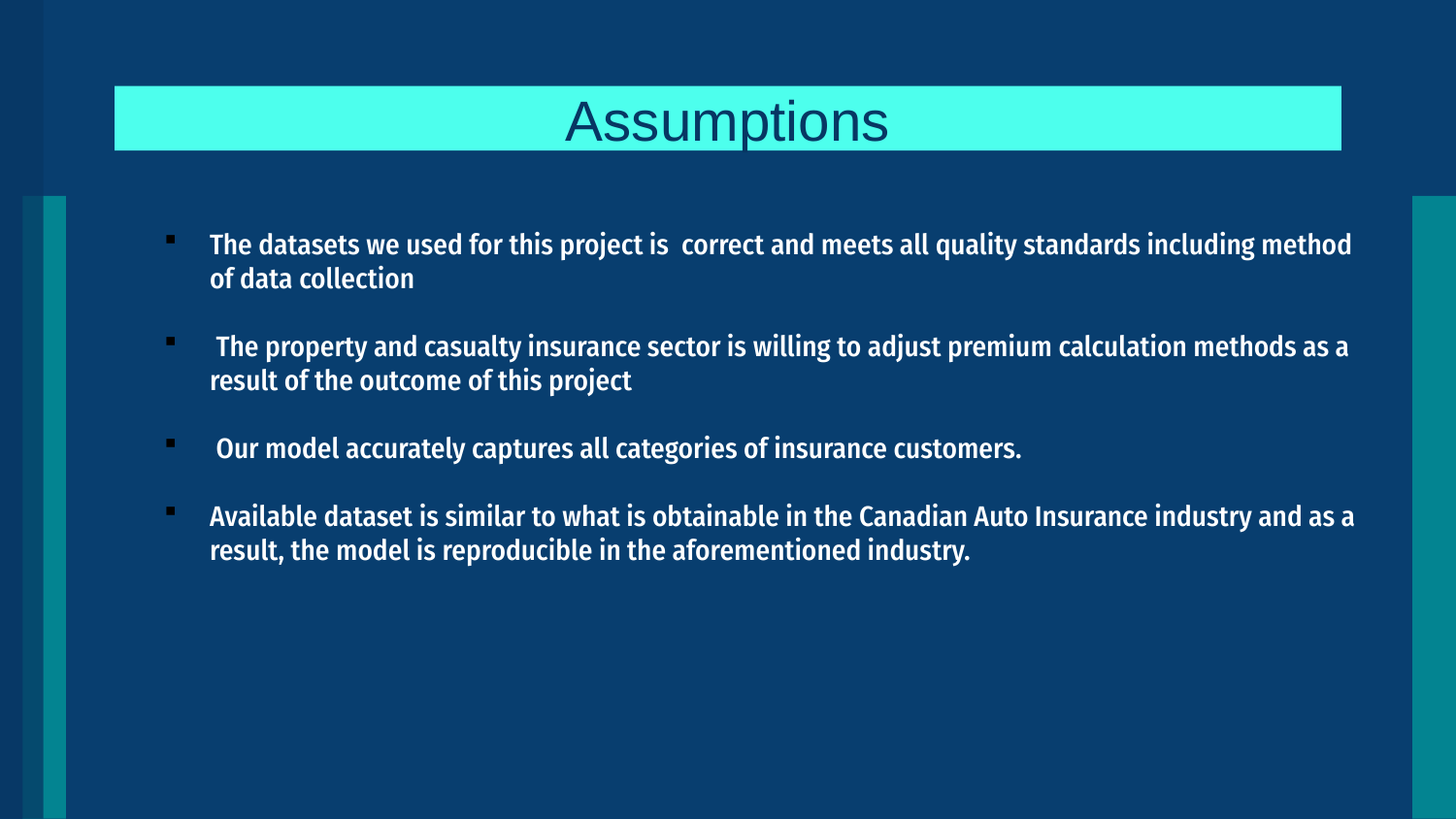

# Assumptions
The datasets we used for this project is  correct and meets all quality standards including method of data collection

 The property and casualty insurance sector is willing to adjust premium calculation methods as a result of the outcome of this project

 Our model accurately captures all categories of insurance customers.

Available dataset is similar to what is obtainable in the Canadian Auto Insurance industry and as a result, the model is reproducible in the aforementioned industry.